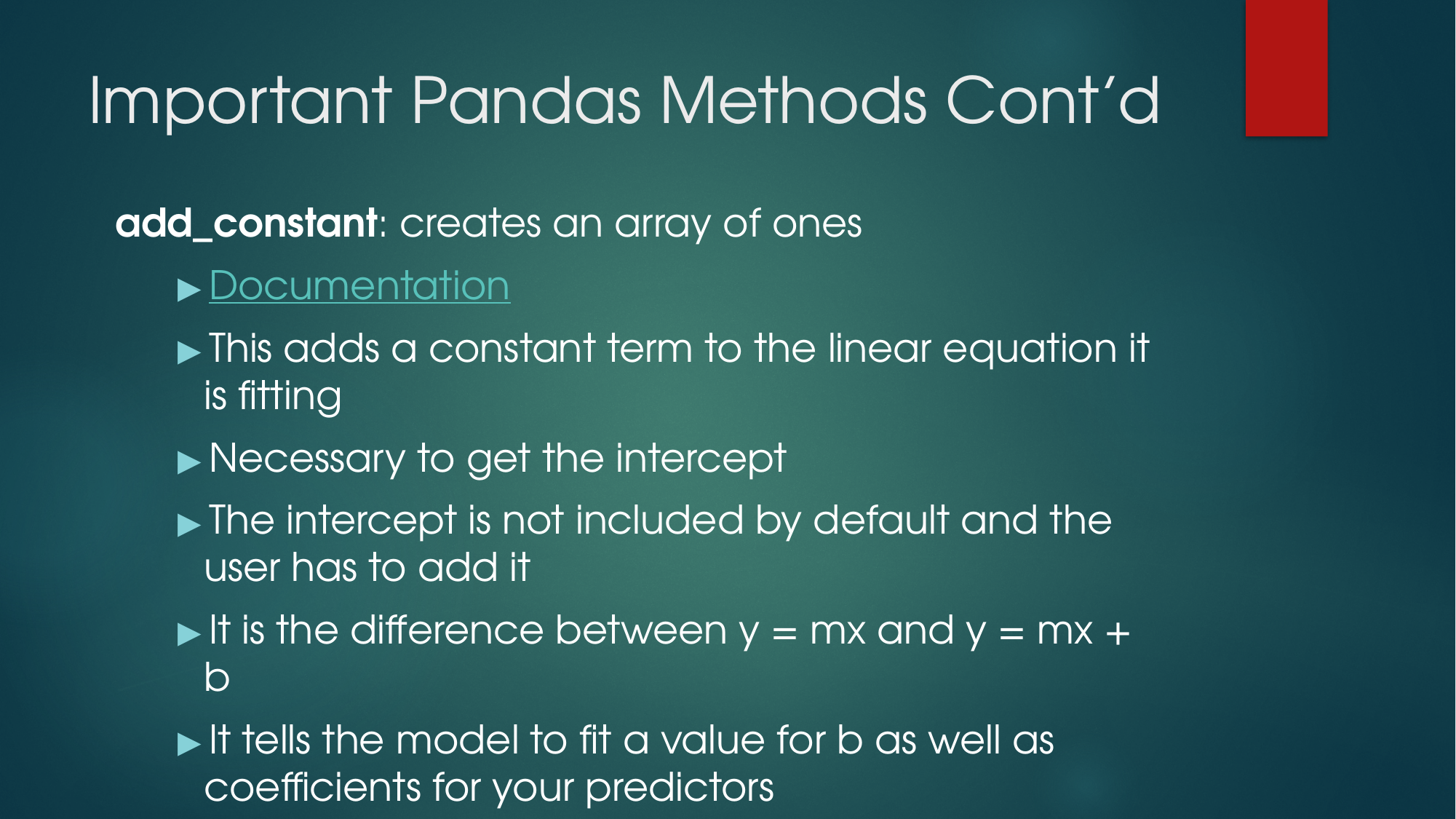

# Important Pandas Methods Cont’d
add_constant: creates an array of ones
Documentation
This adds a constant term to the linear equation it is fitting
Necessary to get the intercept
The intercept is not included by default and the user has to add it
It is the difference between y = mx and y = mx + b
It tells the model to fit a value for b as well as coefficients for your predictors